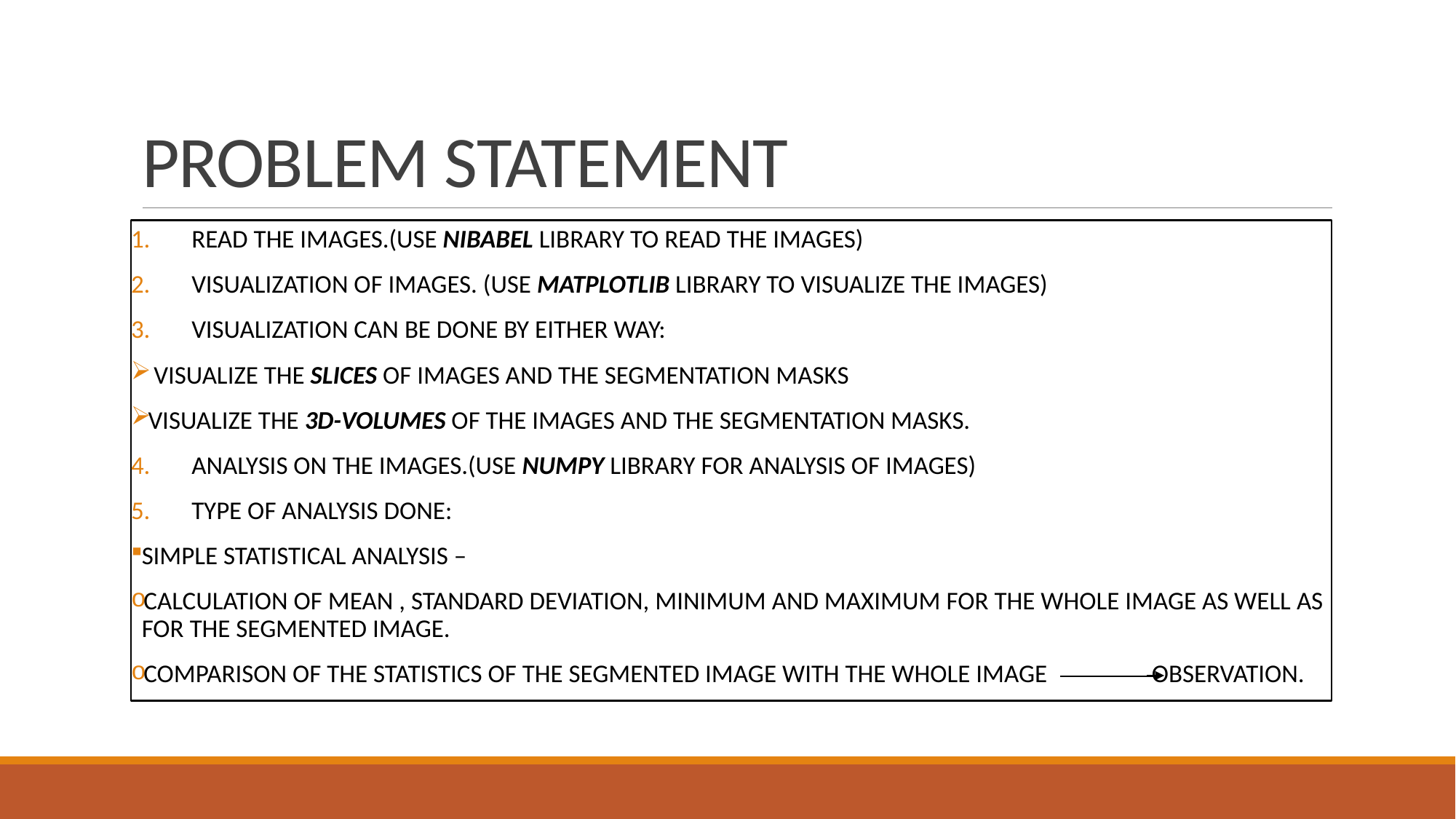

# PROBLEM STATEMENT
READ THE IMAGES.(USE NIBABEL LIBRARY TO READ THE IMAGES)
VISUALIZATION OF IMAGES. (USE MATPLOTLIB LIBRARY TO VISUALIZE THE IMAGES)
VISUALIZATION CAN BE DONE BY EITHER WAY:
 VISUALIZE THE SLICES OF IMAGES AND THE SEGMENTATION MASKS
VISUALIZE THE 3D-VOLUMES OF THE IMAGES AND THE SEGMENTATION MASKS.
ANALYSIS ON THE IMAGES.(USE NUMPY LIBRARY FOR ANALYSIS OF IMAGES)
TYPE OF ANALYSIS DONE:
SIMPLE STATISTICAL ANALYSIS –
CALCULATION OF MEAN , STANDARD DEVIATION, MINIMUM AND MAXIMUM FOR THE WHOLE IMAGE AS WELL AS FOR THE SEGMENTED IMAGE.
COMPARISON OF THE STATISTICS OF THE SEGMENTED IMAGE WITH THE WHOLE IMAGE                  OBSERVATION.